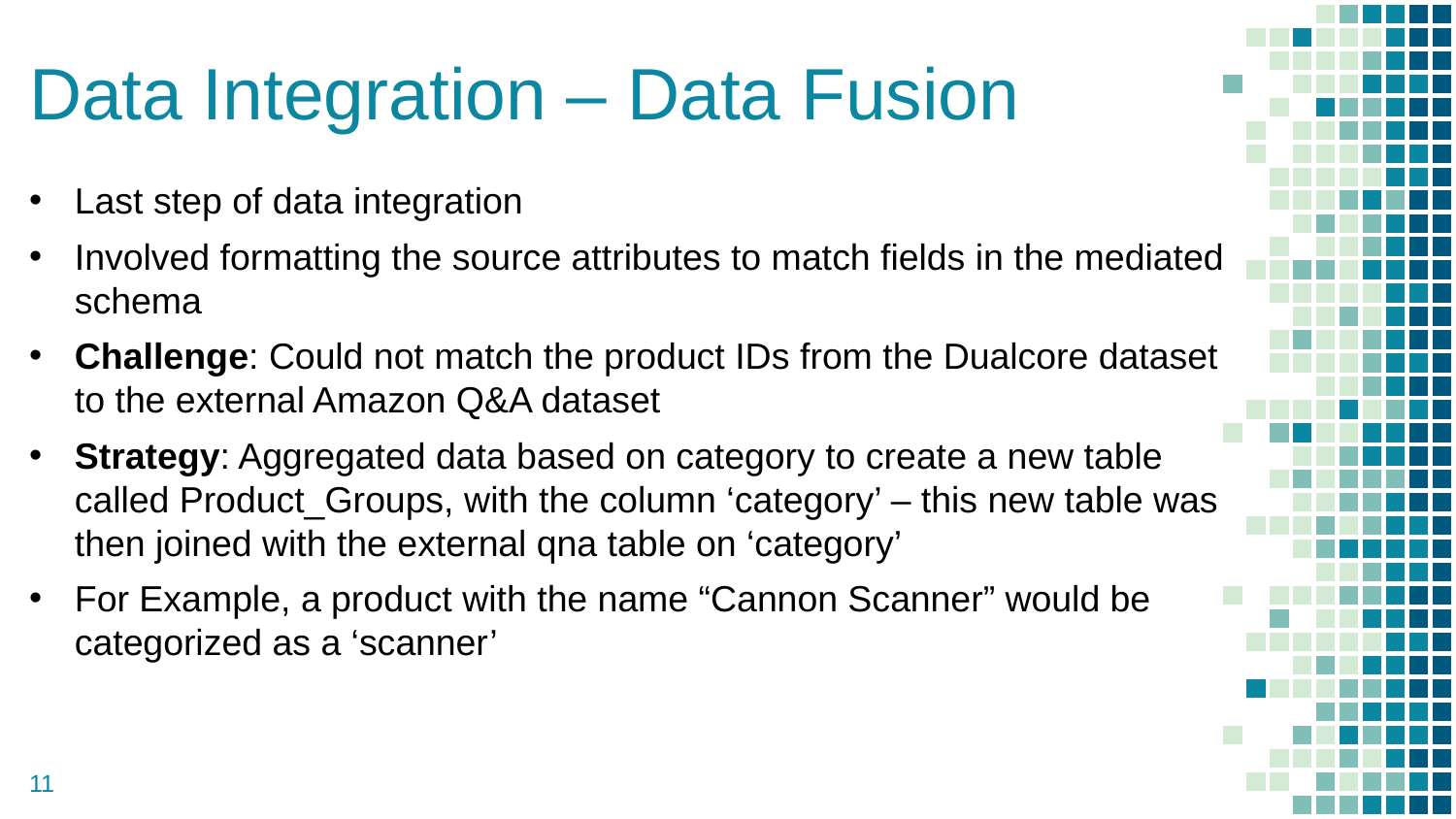

# Data Integration – Data Fusion
Last step of data integration
Involved formatting the source attributes to match fields in the mediated schema
Challenge: Could not match the product IDs from the Dualcore dataset to the external Amazon Q&A dataset
Strategy: Aggregated data based on category to create a new table called Product_Groups, with the column ‘category’ – this new table was then joined with the external qna table on ‘category’
For Example, a product with the name “Cannon Scanner” would be categorized as a ‘scanner’
11